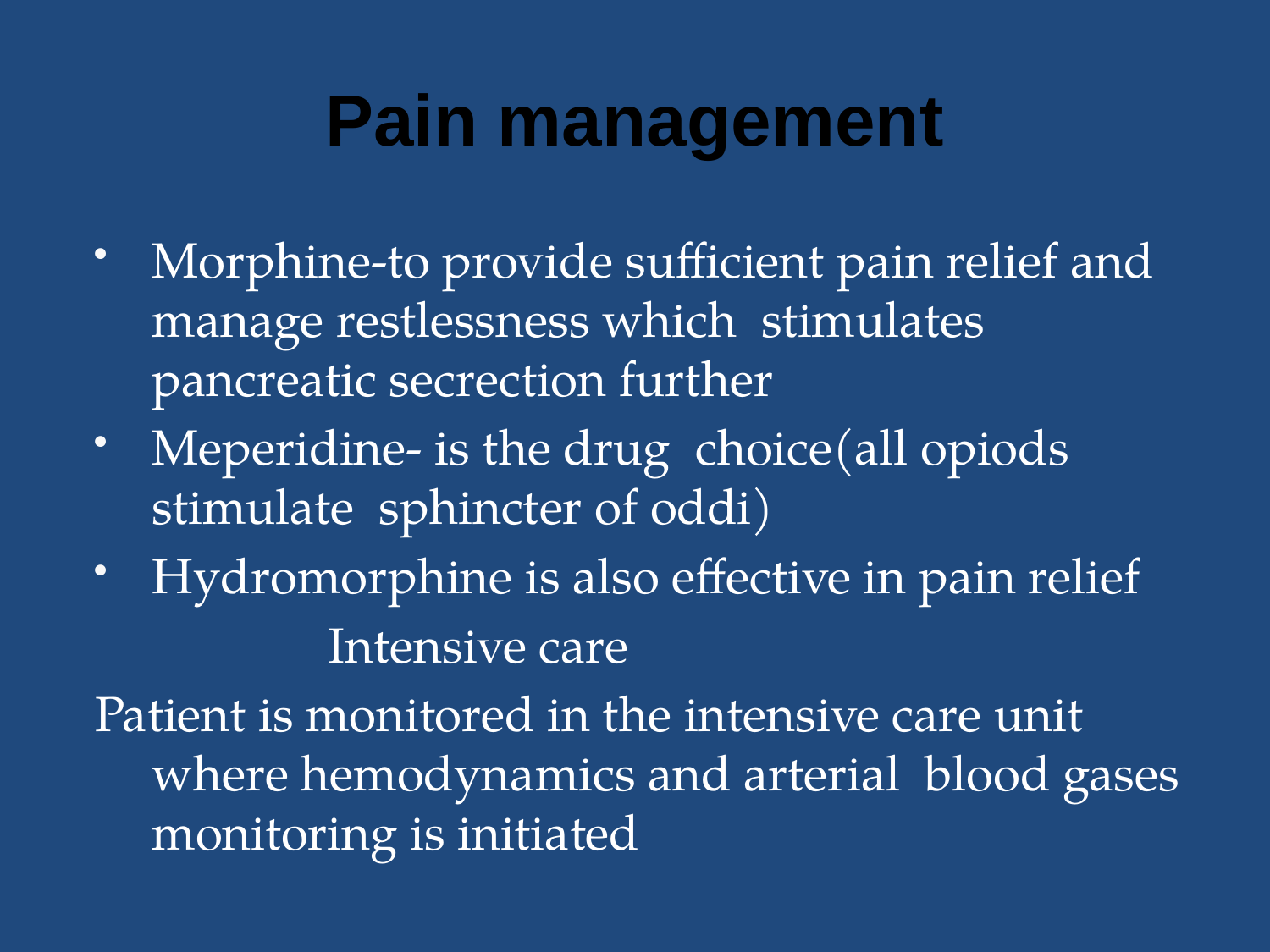

# Pain management
Morphine-to provide sufficient pain relief and manage restlessness which  stimulates pancreatic secrection further
Meperidine- is the drug  choice(all opiods stimulate  sphincter of oddi)
Hydromorphine is also effective in pain relief
                   Intensive care
Patient is monitored in the intensive care unit where hemodynamics and arterial  blood gases  monitoring is initiated